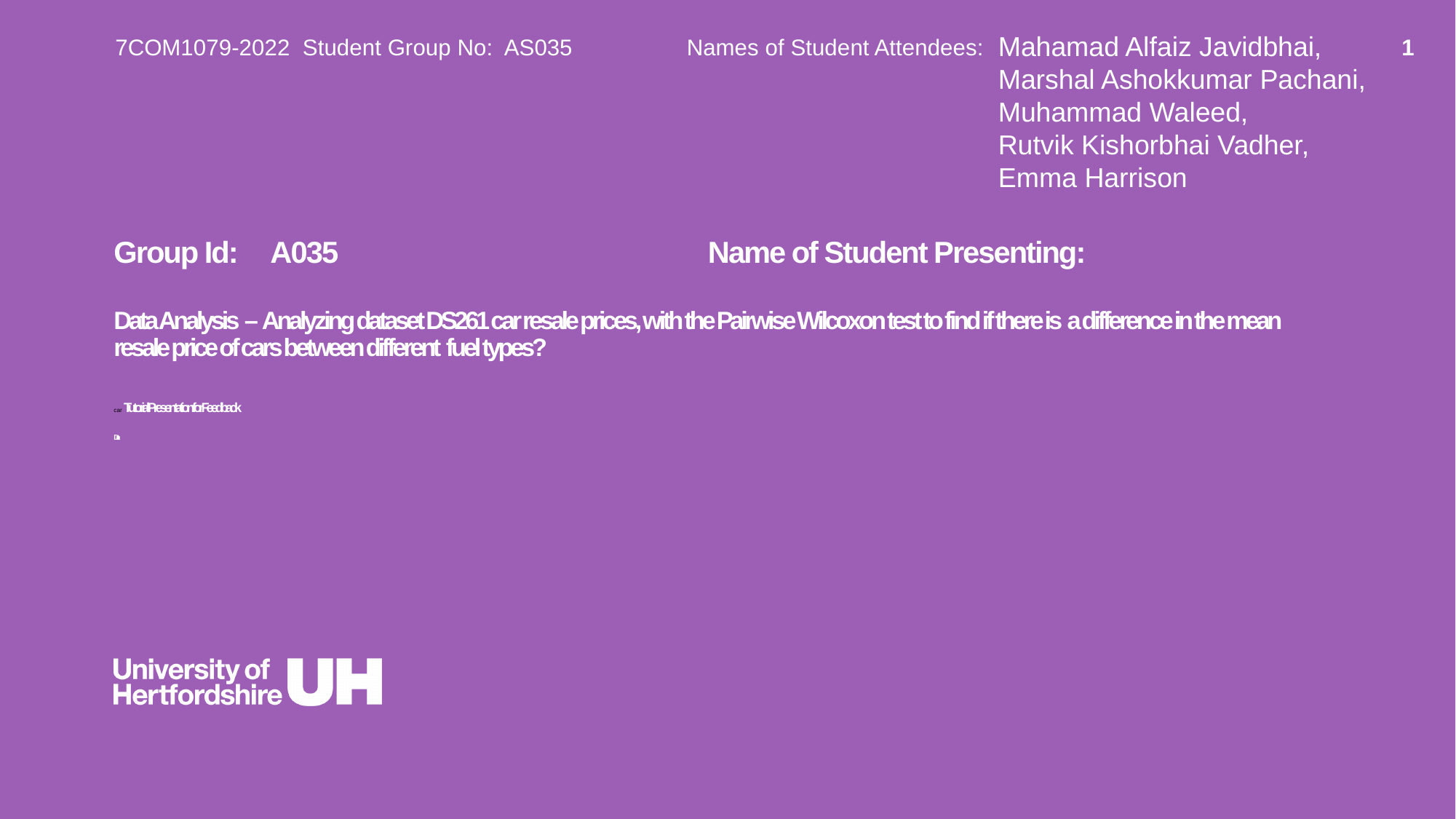

Mahamad Alfaiz Javidbhai, Marshal Ashokkumar Pachani, Muhammad Waleed,
Rutvik Kishorbhai Vadher, Emma Harrison
7COM1079-2022  Student Group No:  AS035                  Names of Student Attendees:
1
Group Id:     A035                                                      Name of Student Presenting:
Data Analysis  –  Analyzing dataset DS261 car resale prices, with the Pairwise Wilcoxon test to find if there is  a difference in the mean resale price of cars between different  fuel types?
car Tutorial Presentation for Feedback
Date: